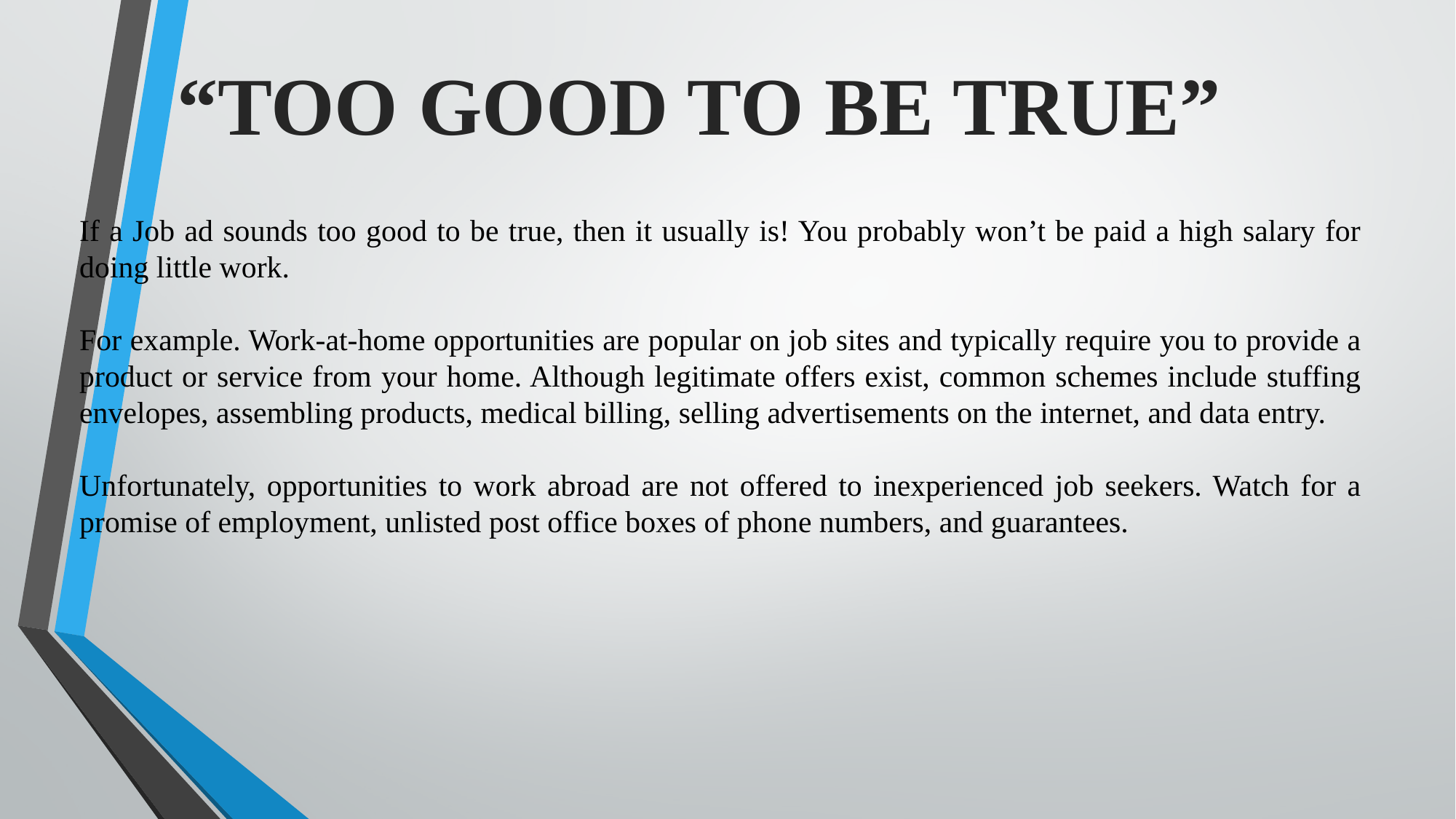

“TOO GOOD TO BE TRUE”
If a Job ad sounds too good to be true, then it usually is! You probably won’t be paid a high salary for doing little work.

For example. Work-at-home opportunities are popular on job sites and typically require you to provide a product or service from your home. Although legitimate offers exist, common schemes include stuffing envelopes, assembling products, medical billing, selling advertisements on the internet, and data entry.

Unfortunately, opportunities to work abroad are not offered to inexperienced job seekers. Watch for a promise of employment, unlisted post office boxes of phone numbers, and guarantees.